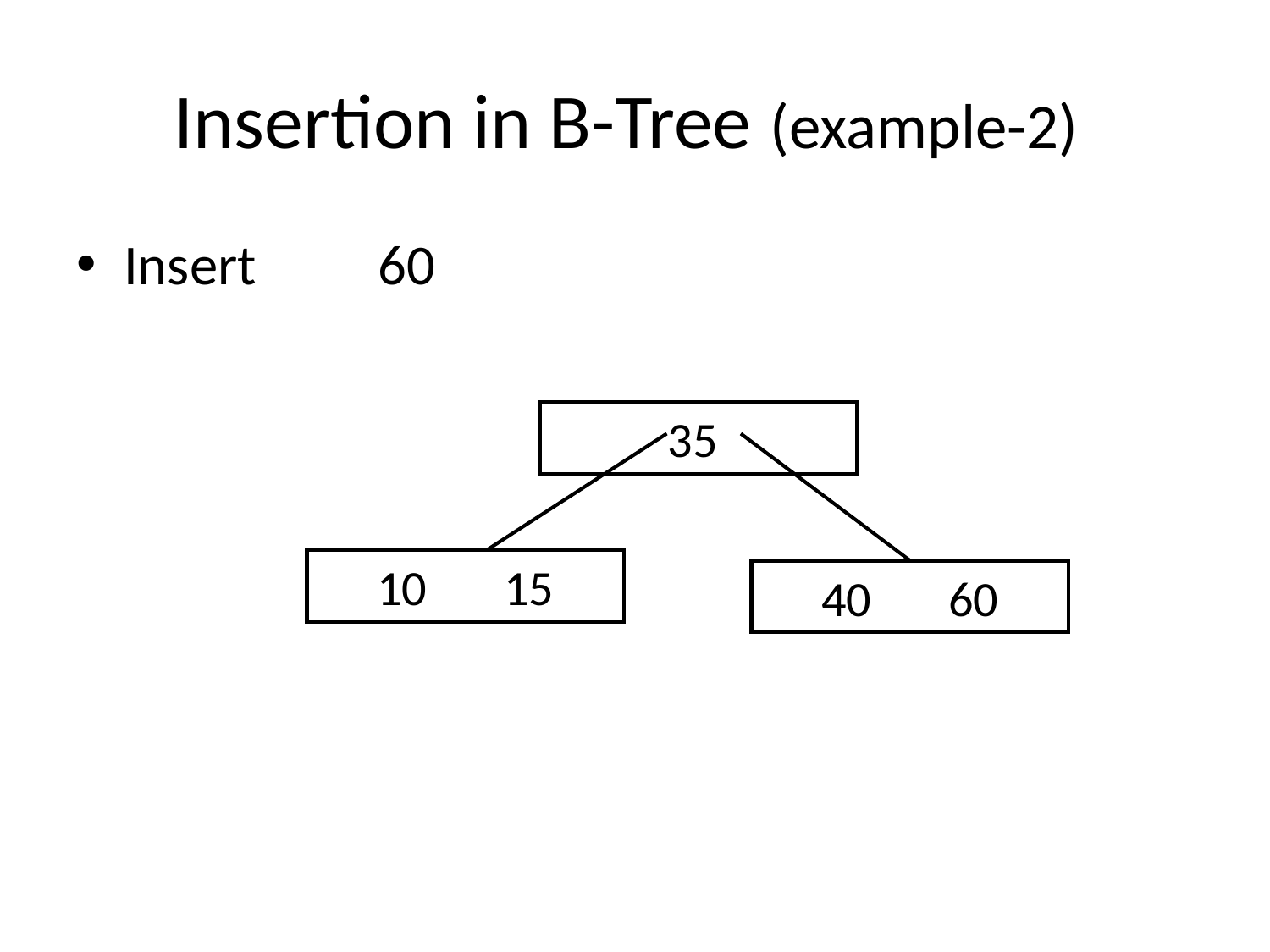

# Insertion in B-Tree (example-2)
Insert	60

35

10	15
40	60